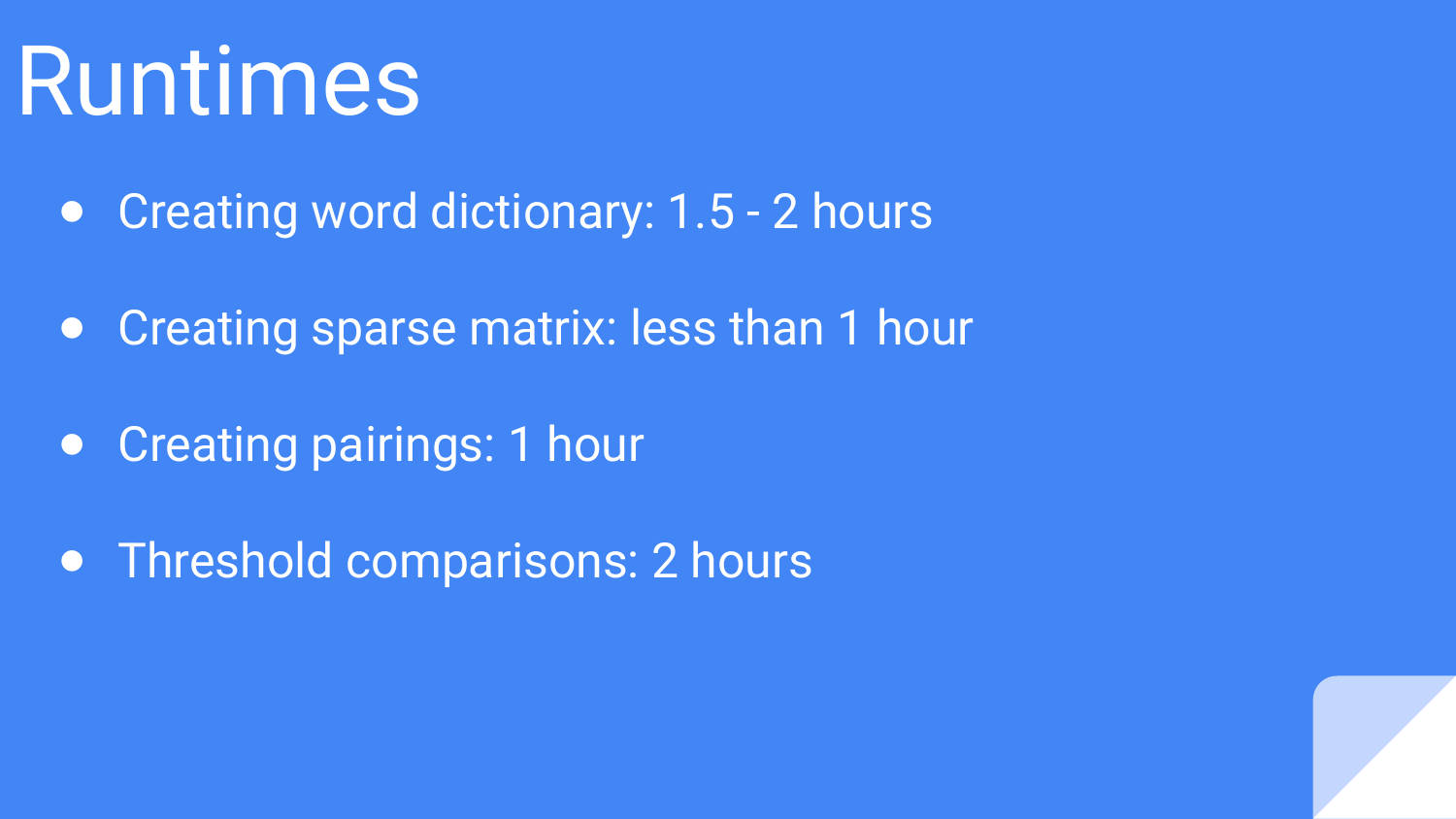

# Runtimes
Creating word dictionary: 1.5 - 2 hours

Creating sparse matrix: less than 1 hour

Creating pairings: 1 hour

Threshold comparisons: 2 hours